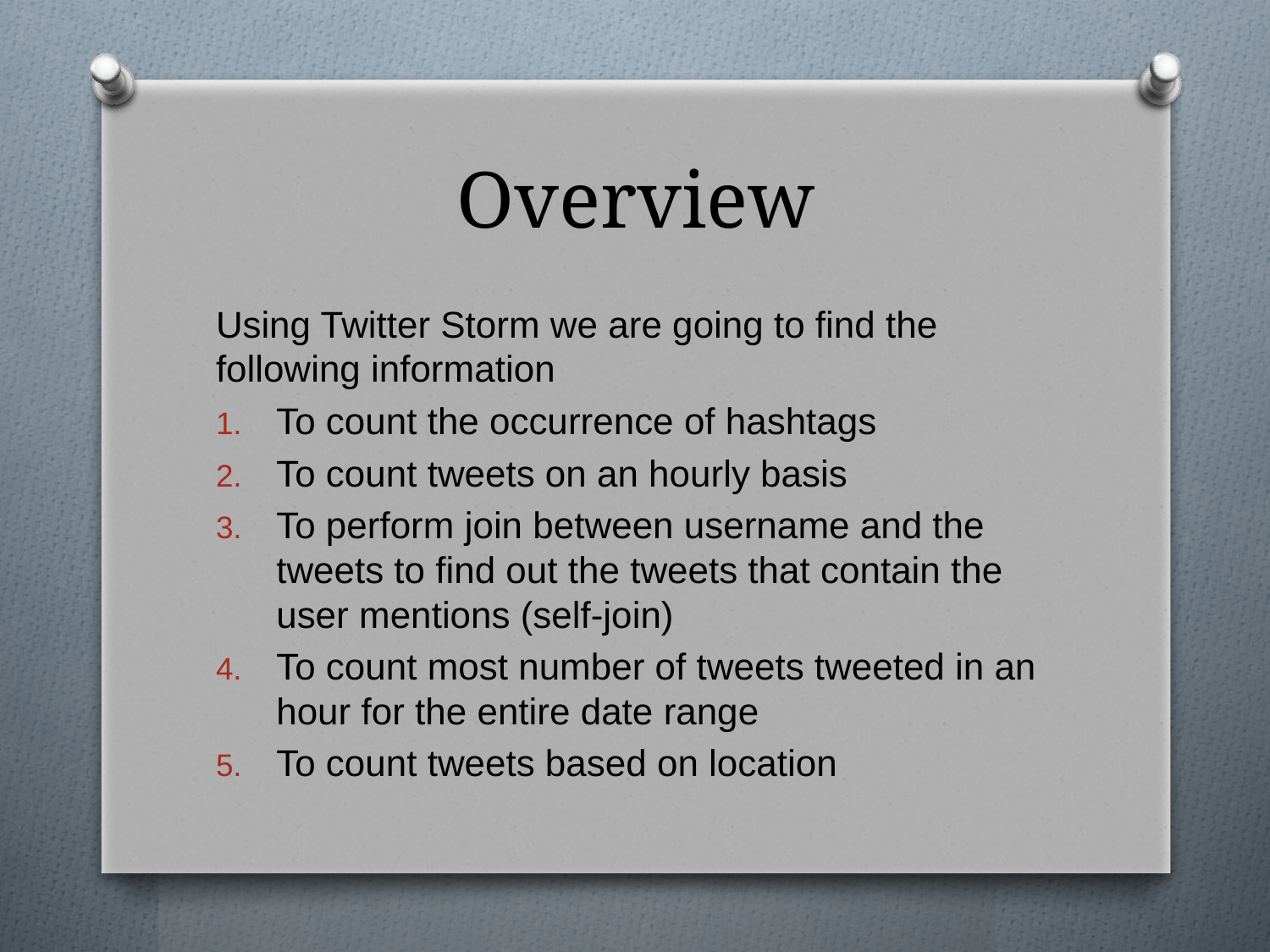

# Overview
Using Twitter Storm we are going to find the following information
To count the occurrence of hashtags
To count tweets on an hourly basis
To perform join between username and the tweets to find out the tweets that contain the user mentions (self-join)
To count most number of tweets tweeted in an hour for the entire date range
To count tweets based on location